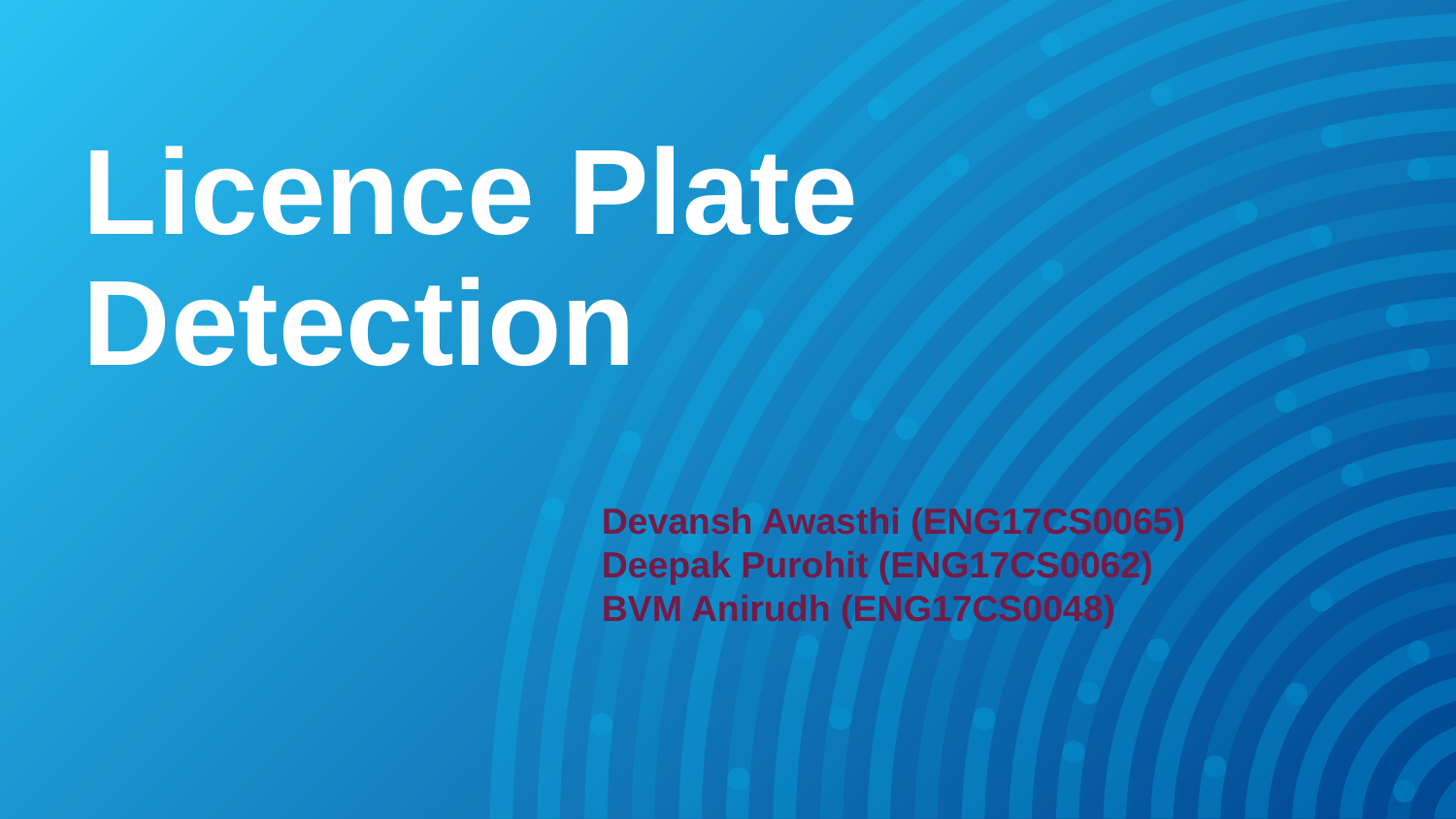

# Licence Plate Detection
Devansh Awasthi (ENG17CS0065)
Deepak Purohit (ENG17CS0062)
BVM Anirudh (ENG17CS0048)